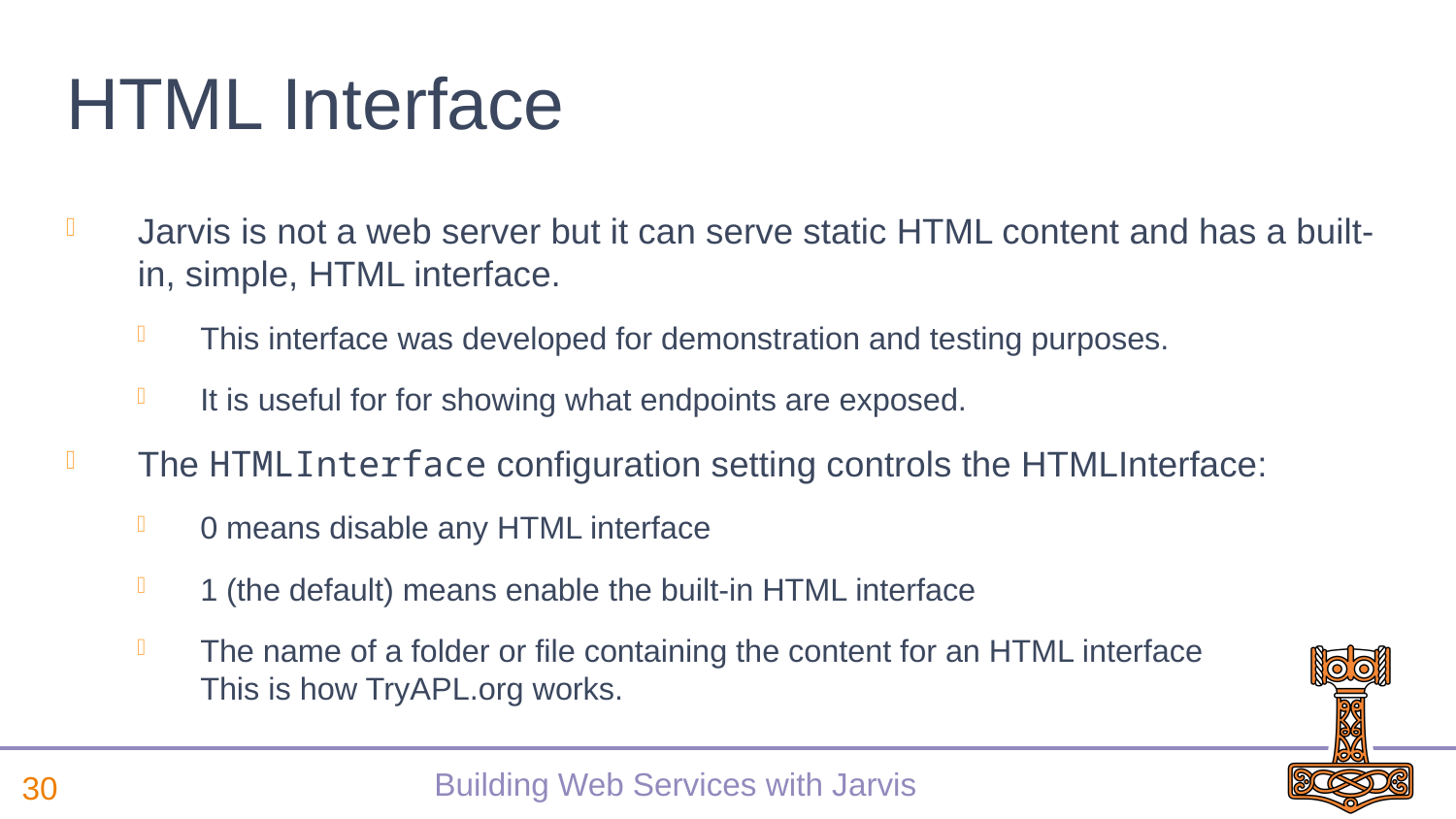

# HTML Interface
Jarvis is not a web server but it can serve static HTML content and has a built-in, simple, HTML interface.
This interface was developed for demonstration and testing purposes.
It is useful for for showing what endpoints are exposed.
The HTMLInterface configuration setting controls the HTMLInterface:
0 means disable any HTML interface
1 (the default) means enable the built-in HTML interface
The name of a folder or file containing the content for an HTML interface
This is how TryAPL.org works.